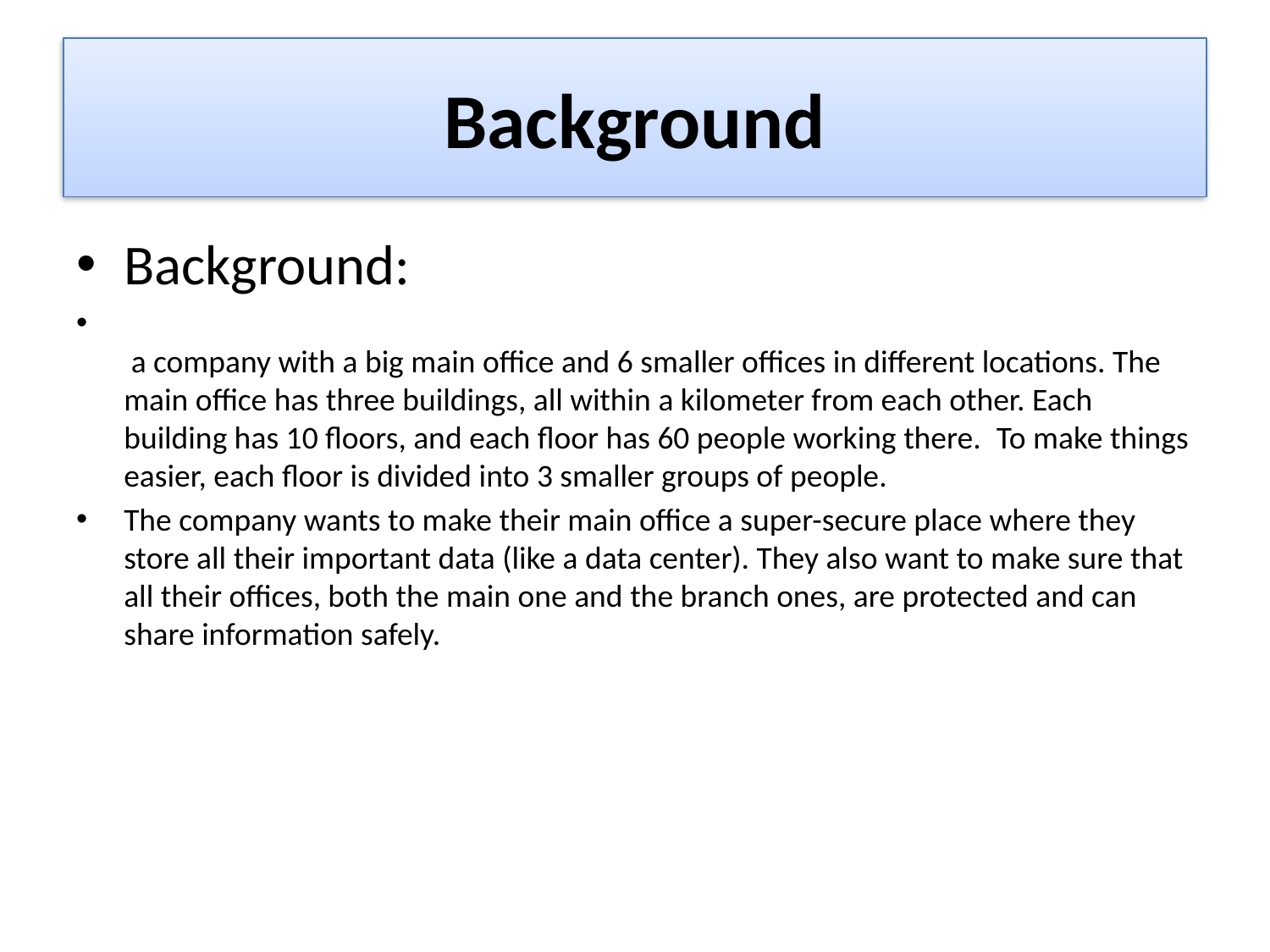

# Background
Background:
 a company with a big main office and 6 smaller offices in different locations. The main office has three buildings, all within a kilometer from each other. Each building has 10 floors, and each floor has 60 people working there.  To make things easier, each floor is divided into 3 smaller groups of people.
The company wants to make their main office a super-secure place where they store all their important data (like a data center). They also want to make sure that all their offices, both the main one and the branch ones, are protected and can share information safely.